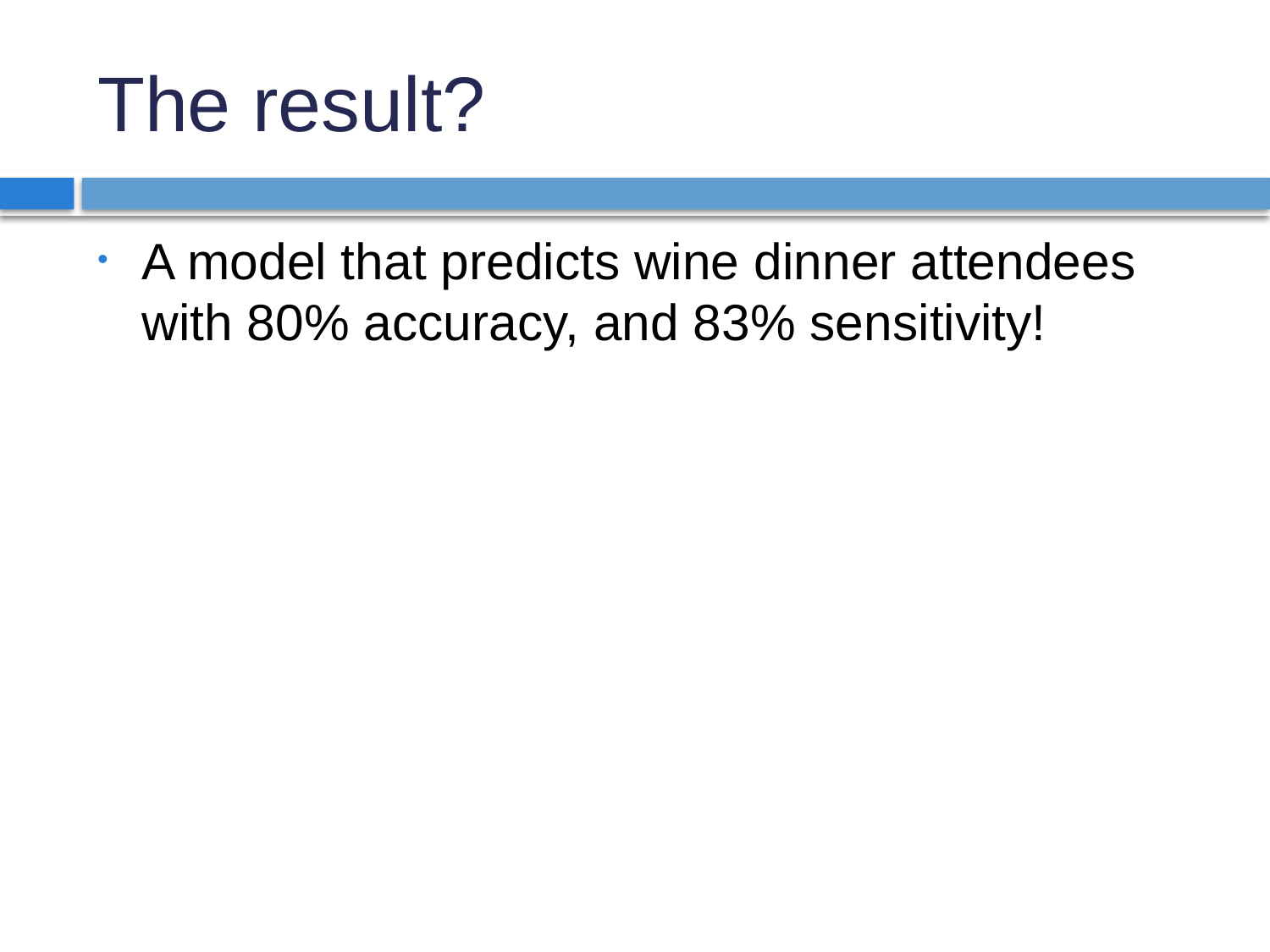

# The result?
A model that predicts wine dinner attendees with 80% accuracy, and 83% sensitivity!